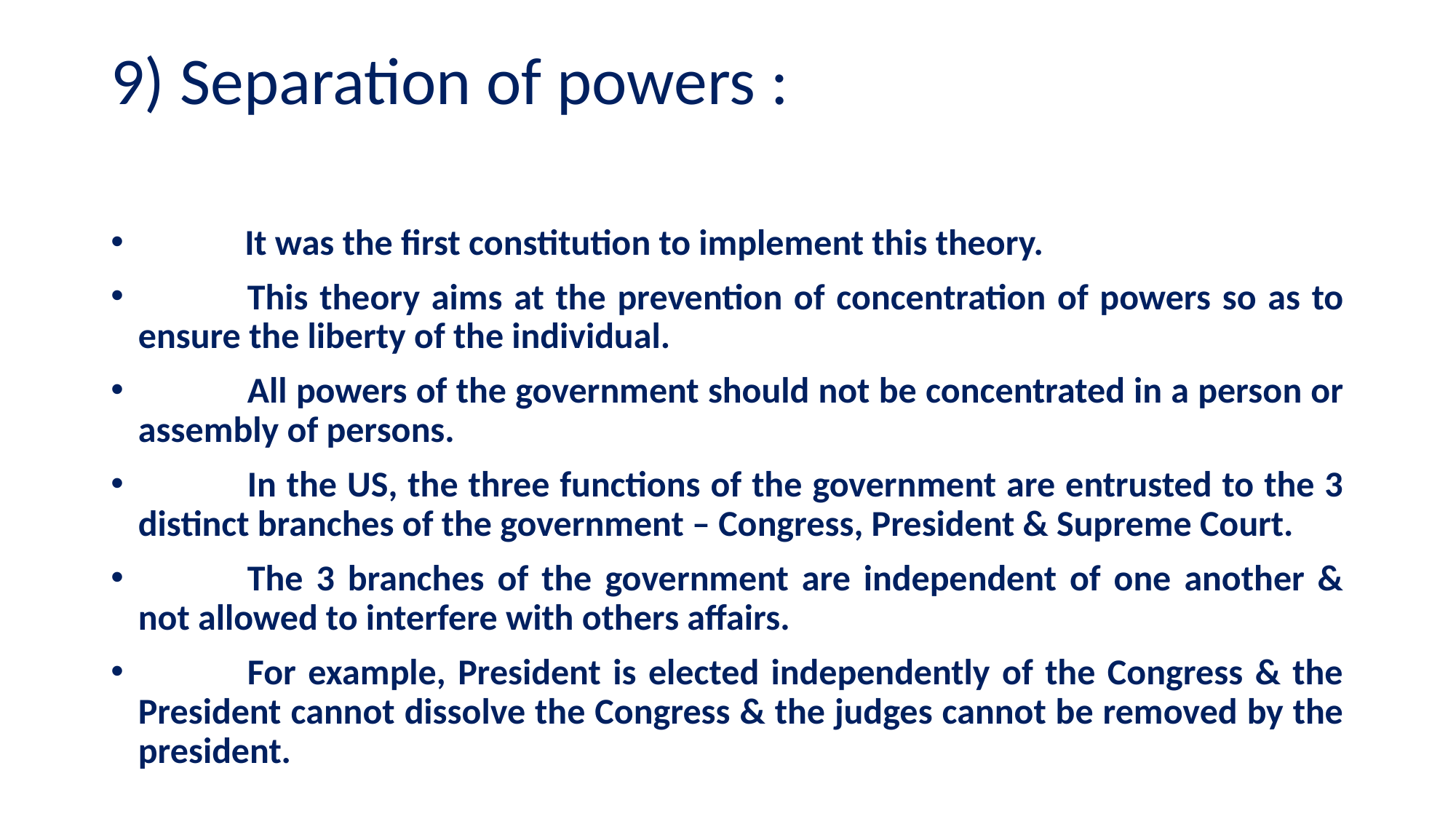

# 9) Separation of powers :
             It was the first constitution to implement this theory.
	This theory aims at the prevention of concentration of powers so as to ensure the liberty of the individual.
	All powers of the government should not be concentrated in a person or assembly of persons.
	In the US, the three functions of the government are entrusted to the 3 distinct branches of the government – Congress, President & Supreme Court.
	The 3 branches of the government are independent of one another & not allowed to interfere with others affairs.
	For example, President is elected independently of the Congress & the President cannot dissolve the Congress & the judges cannot be removed by the president.